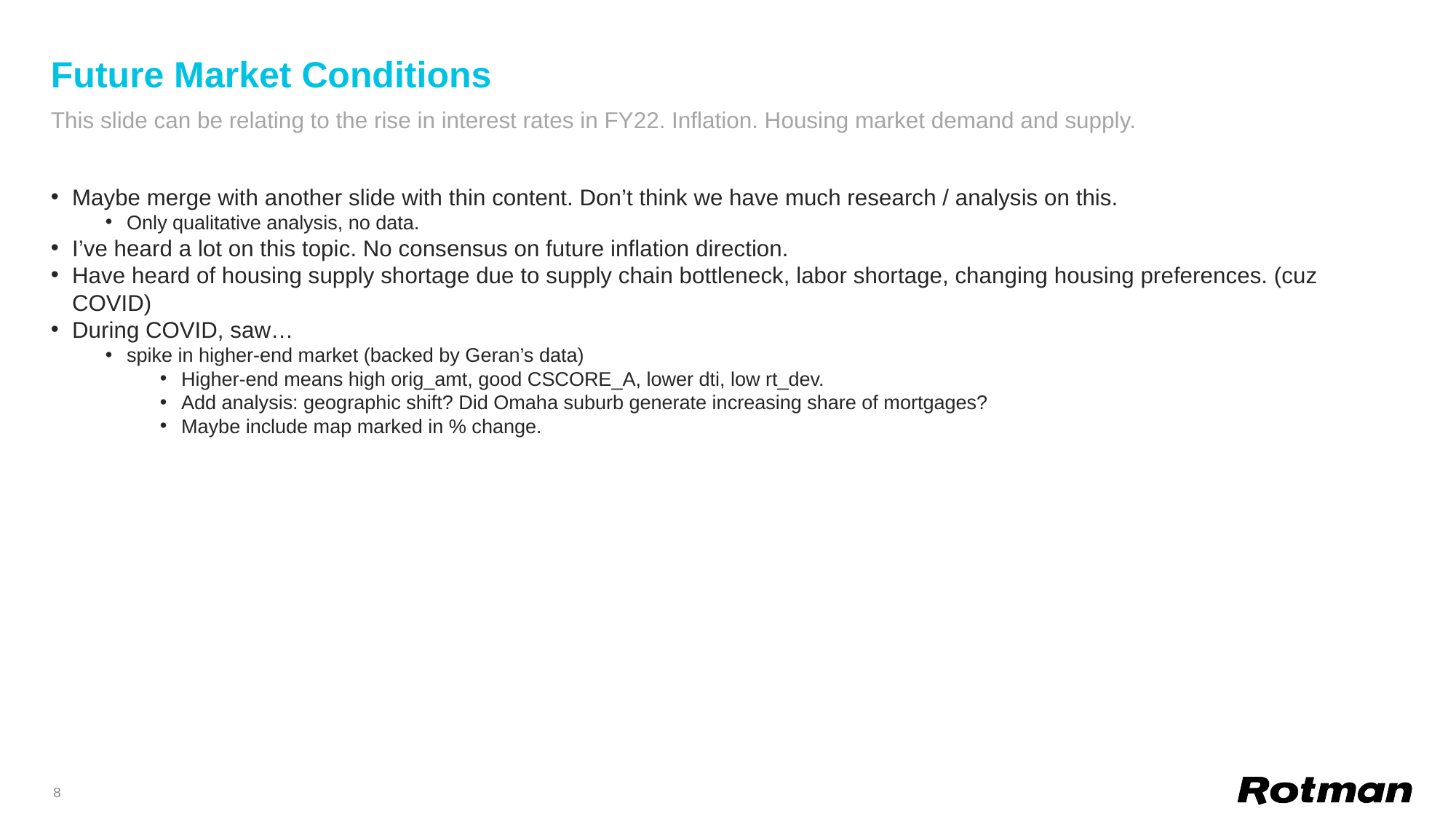

# Future Market Conditions
This slide can be relating to the rise in interest rates in FY22. Inflation. Housing market demand and supply.
Maybe merge with another slide with thin content. Don’t think we have much research / analysis on this.
Only qualitative analysis, no data.
I’ve heard a lot on this topic. No consensus on future inflation direction.
Have heard of housing supply shortage due to supply chain bottleneck, labor shortage, changing housing preferences. (cuz COVID)
During COVID, saw…
spike in higher-end market (backed by Geran’s data)
Higher-end means high orig_amt, good CSCORE_A, lower dti, low rt_dev.
Add analysis: geographic shift? Did Omaha suburb generate increasing share of mortgages?
Maybe include map marked in % change.
8